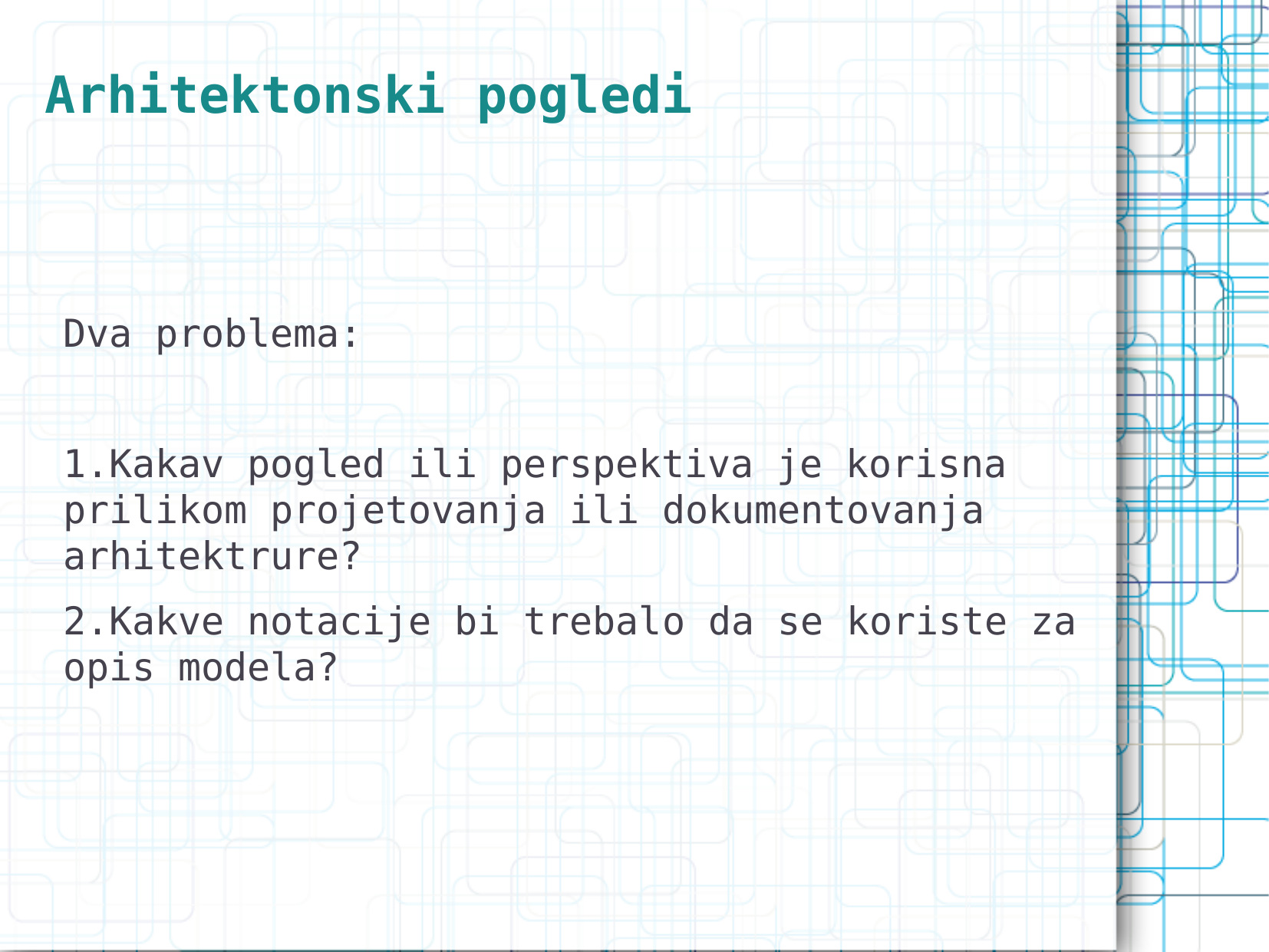

Arhitektonski pogledi
Dva problema:

Kakav pogled ili perspektiva je korisna prilikom projetovanja ili dokumentovanja arhitektrure?
Kakve notacije bi trebalo da se koriste za opis modela?